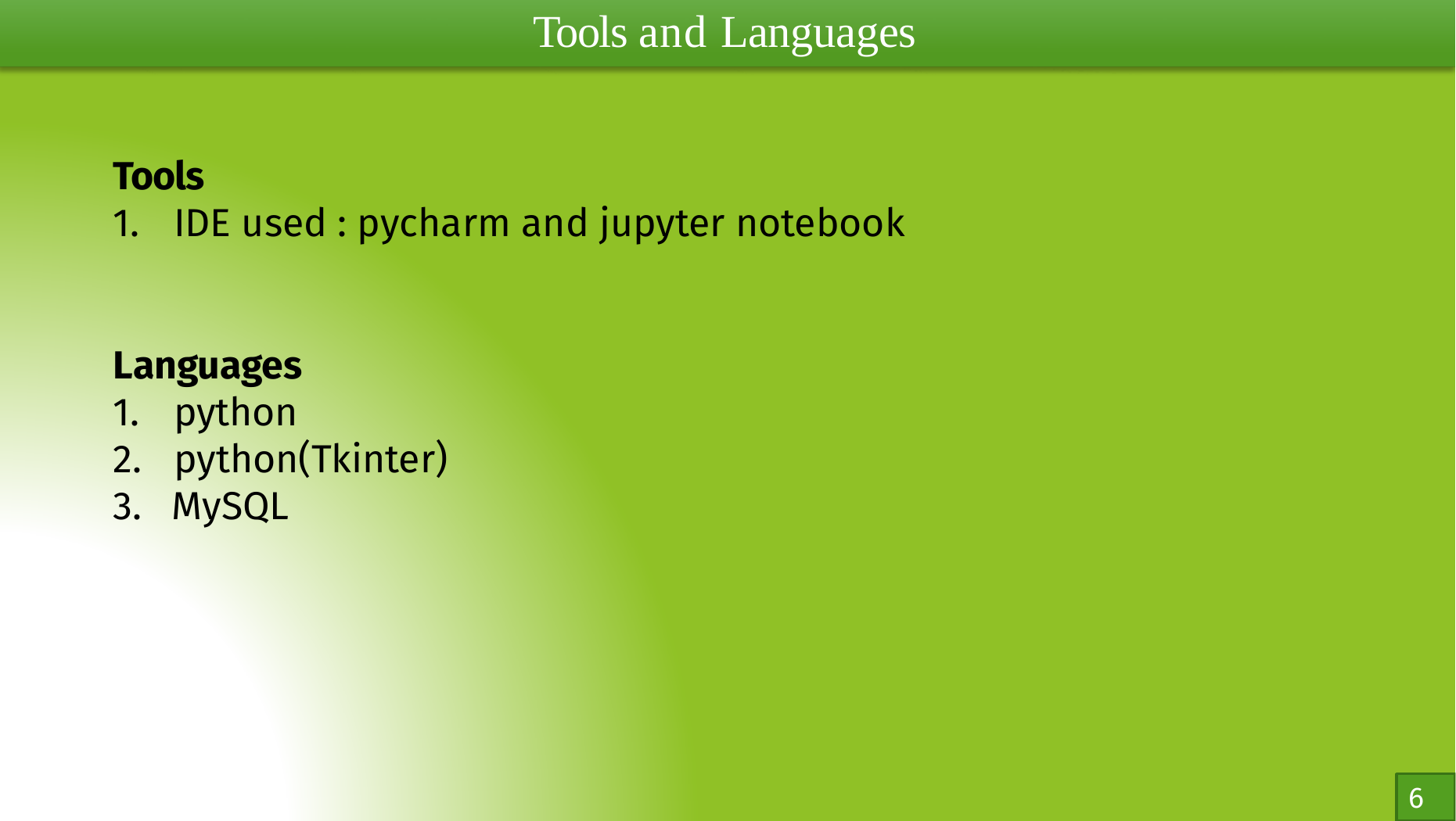

# Tools and Languages
Tools
1.	IDE used : pycharm and jupyter notebook

Languages
1.	python
2.	python(Tkinter)
MySQL

6